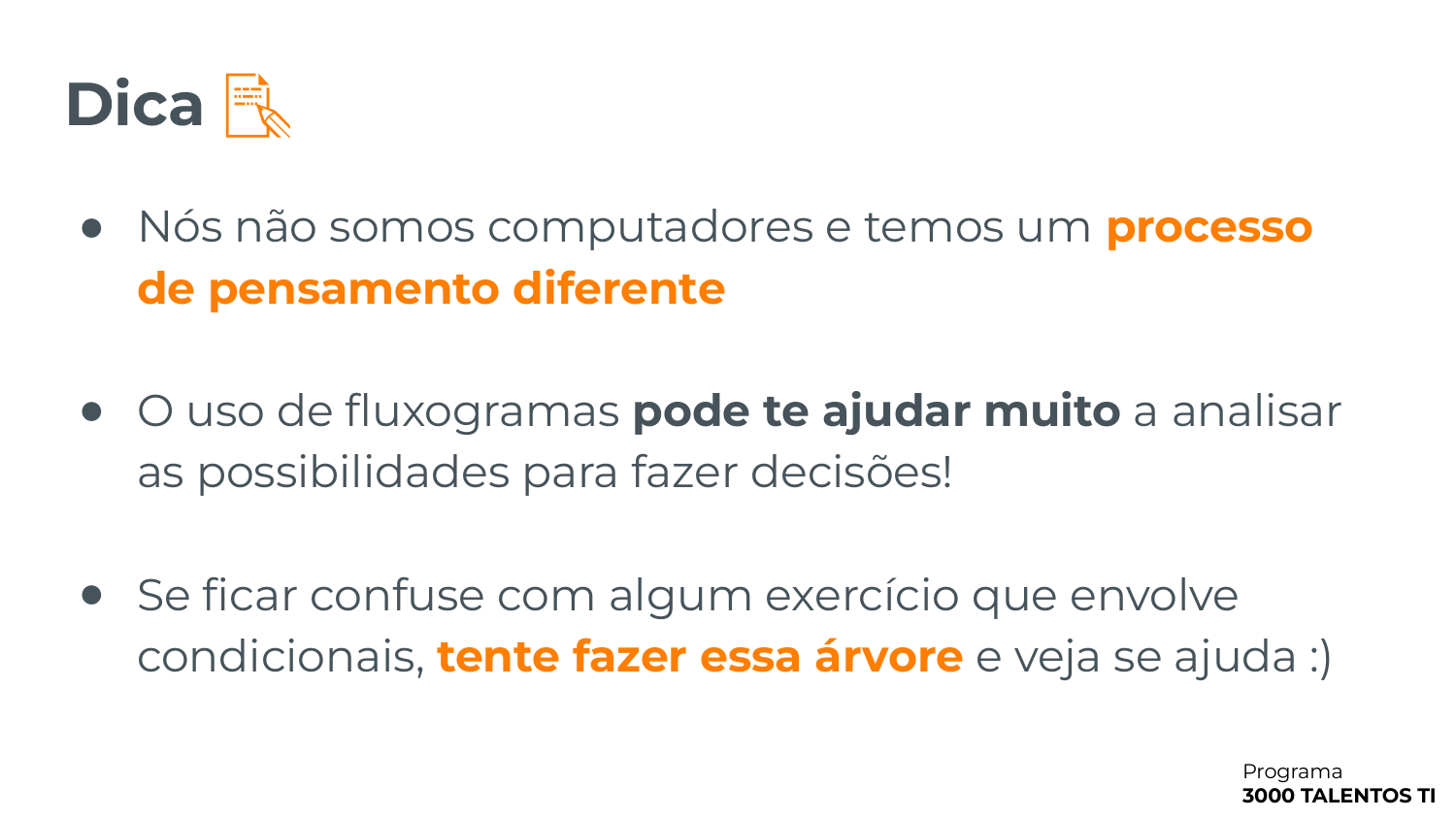

# Dica 📝
Nós não somos computadores e temos um processo de pensamento diferente

O uso de fluxogramas pode te ajudar muito a analisar as possibilidades para fazer decisões!
Se ficar confuse com algum exercício que envolve condicionais, tente fazer essa árvore e veja se ajuda :)